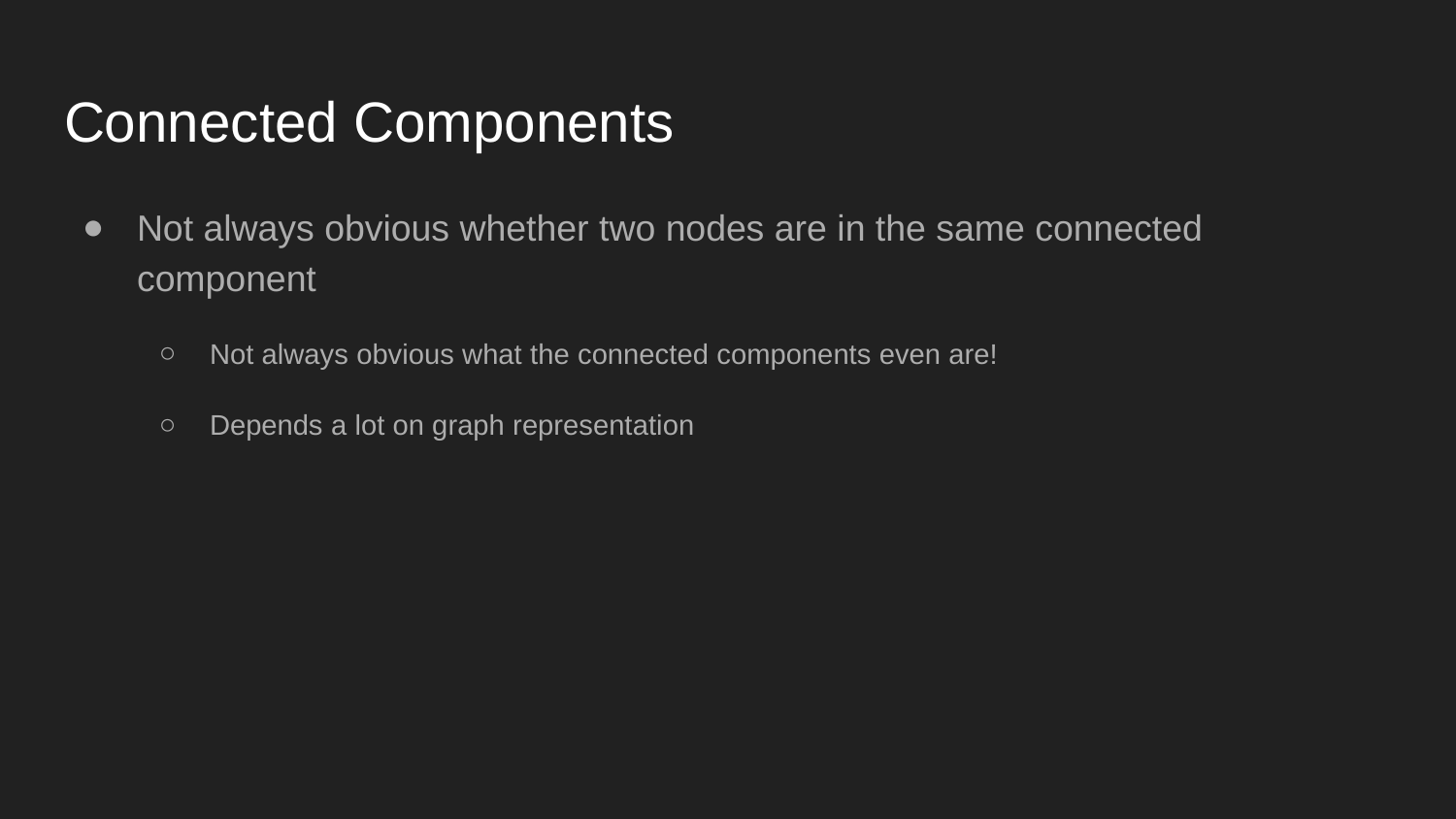

# Connected Components
Not always obvious whether two nodes are in the same connected component
Not always obvious what the connected components even are!
Depends a lot on graph representation